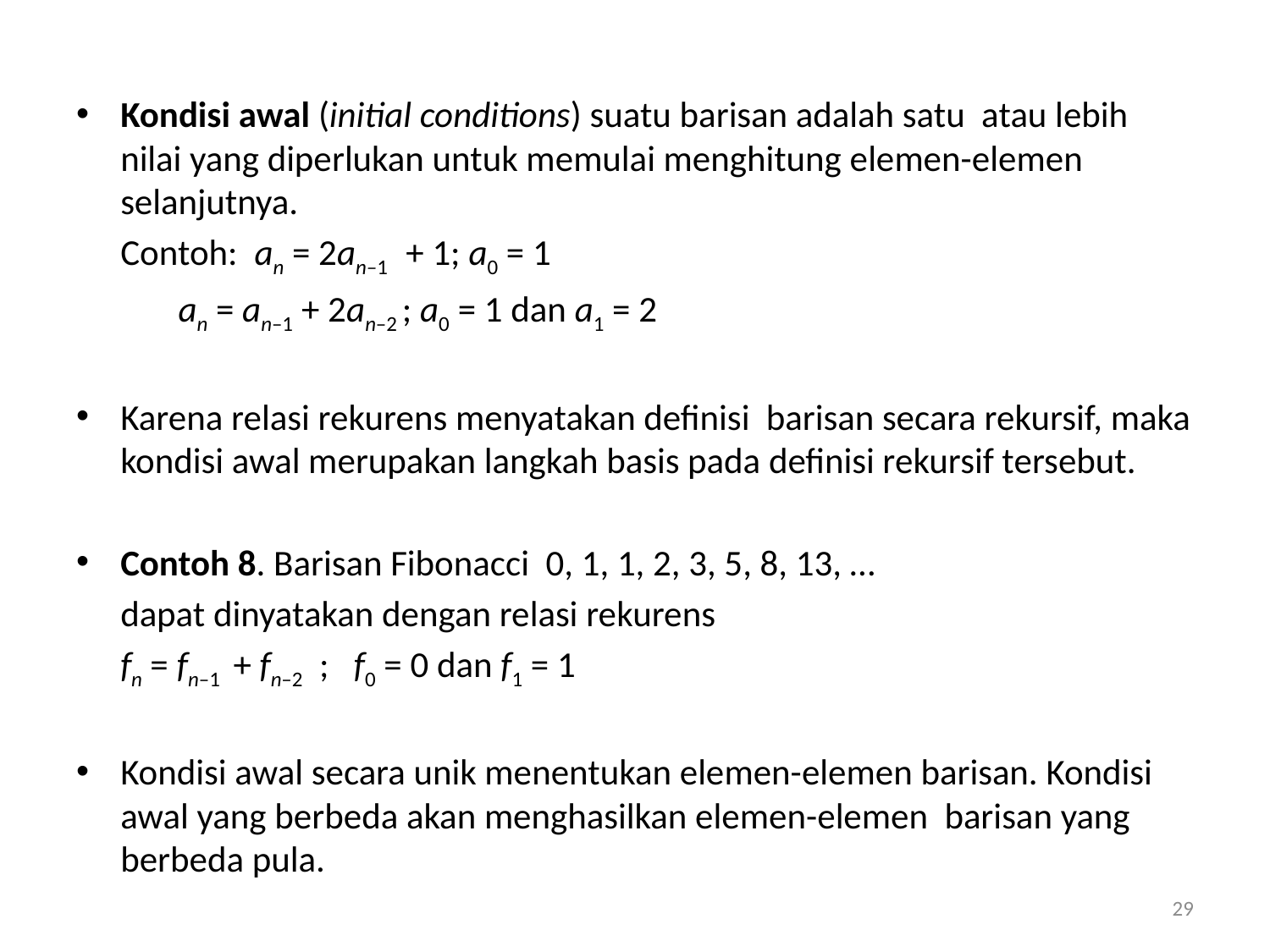

Kondisi awal (initial conditions) suatu barisan adalah satu  atau lebih nilai yang diperlukan untuk memulai menghitung elemen-elemen selanjutnya.
	Contoh:  an = 2an–1   + 1; a0 = 1
		       an = an–1 + 2an–2 ; a0 = 1 dan a1 = 2

Karena relasi rekurens menyatakan definisi  barisan secara rekursif, maka kondisi awal merupakan langkah basis pada definisi rekursif tersebut.

Contoh 8. Barisan Fibonacci  0, 1, 1, 2, 3, 5, 8, 13, …
	dapat dinyatakan dengan relasi rekurens
		fn = fn–1  + fn–2  ;   f0 = 0 dan f1 = 1

Kondisi awal secara unik menentukan elemen-elemen barisan. Kondisi awal yang berbeda akan menghasilkan elemen-elemen  barisan yang berbeda pula.

29